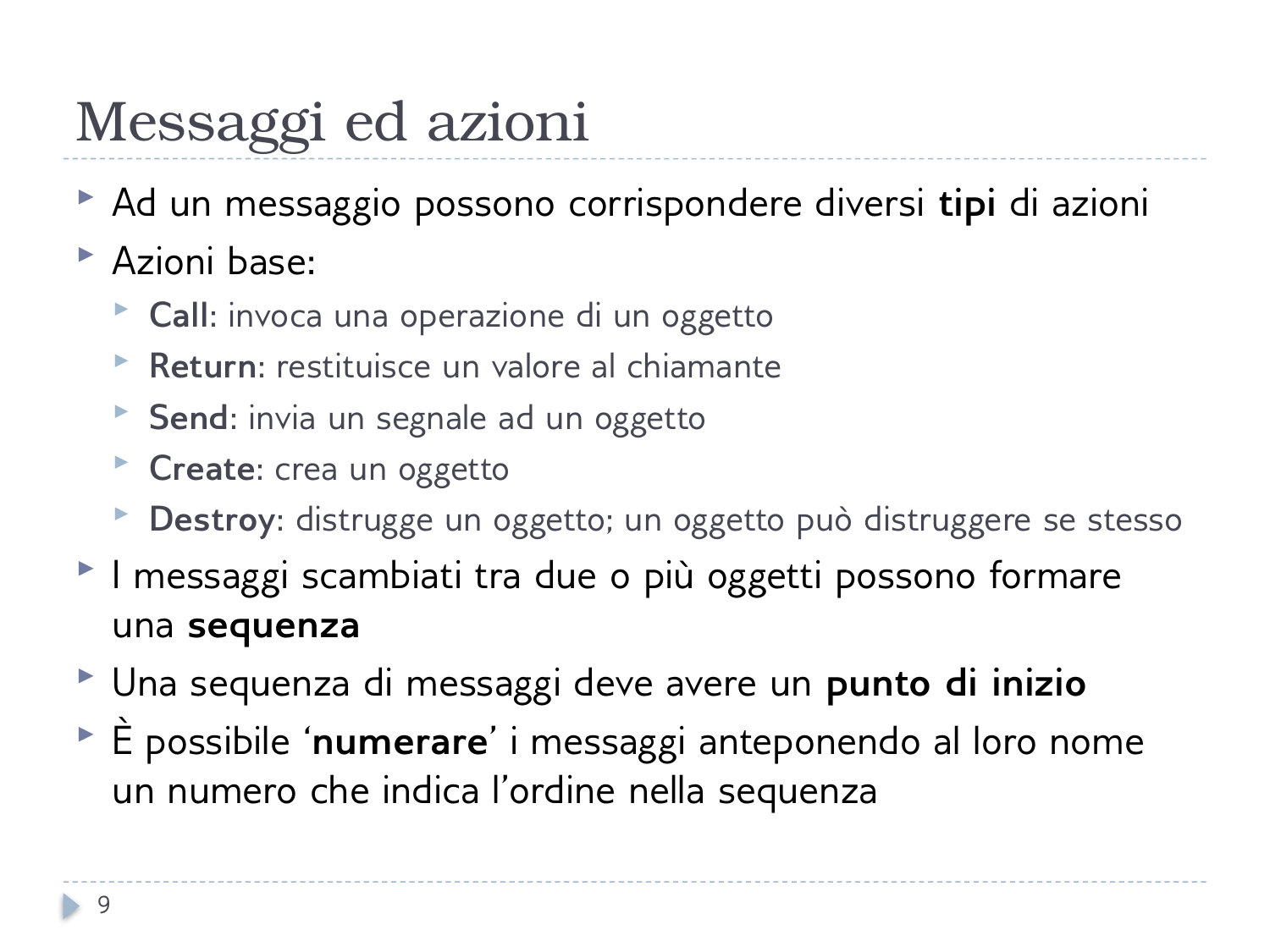

# Messaggi ed azioni
Ad un messaggio possono corrispondere diversi tipi di azioni
Azioni base:
Call: invoca una operazione di un oggetto
Return: restituisce un valore al chiamante
Send: invia un segnale ad un oggetto
Create: crea un oggetto
Destroy: distrugge un oggetto; un oggetto può distruggere se stesso
I messaggi scambiati tra due o più oggetti possono formare una sequenza
Una sequenza di messaggi deve avere un punto di inizio
È possibile ‘numerare’ i messaggi anteponendo al loro nome un numero che indica l’ordine nella sequenza
9